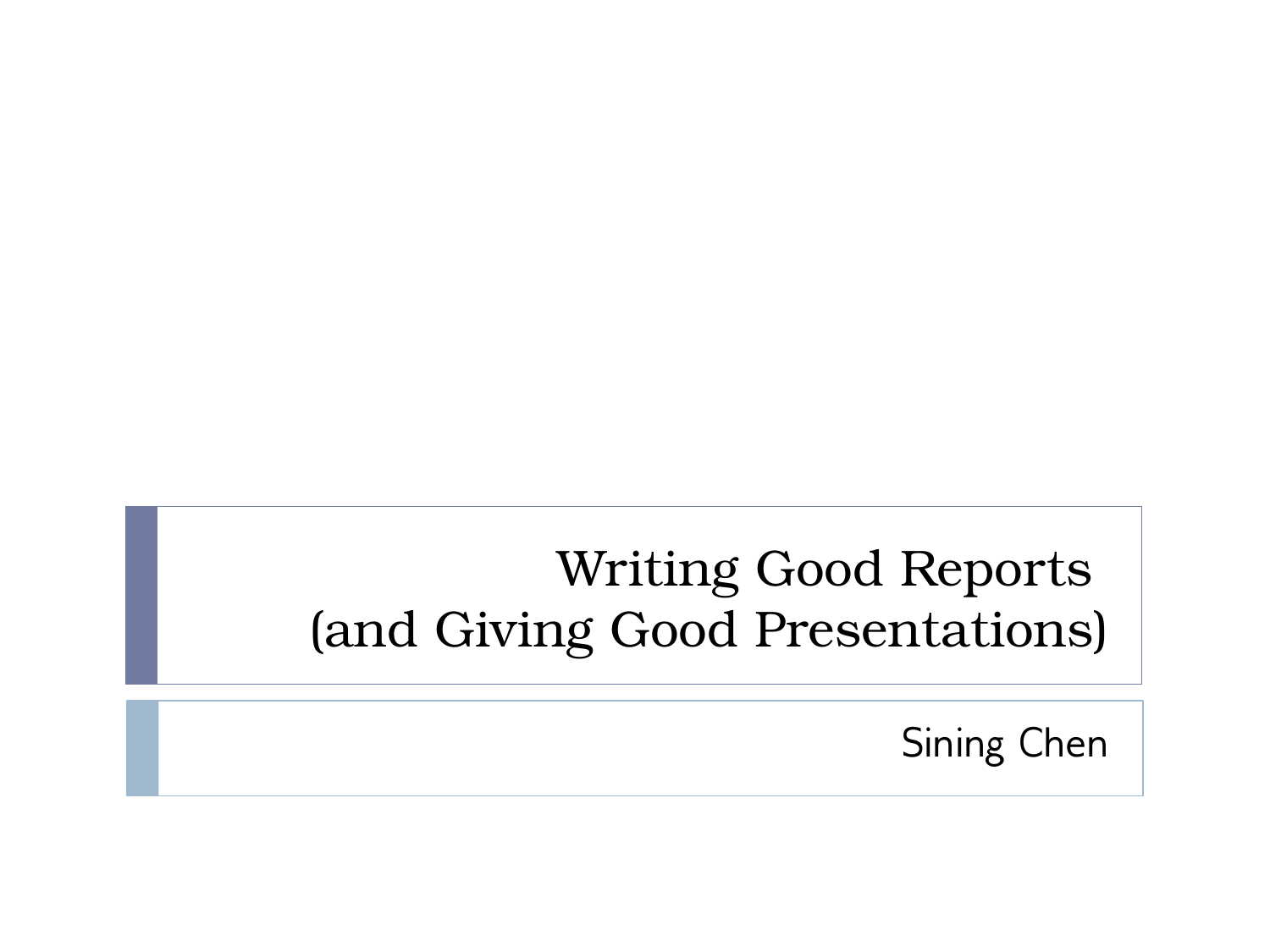

# Writing Good Reports (and Giving Good Presentations)
Sining Chen